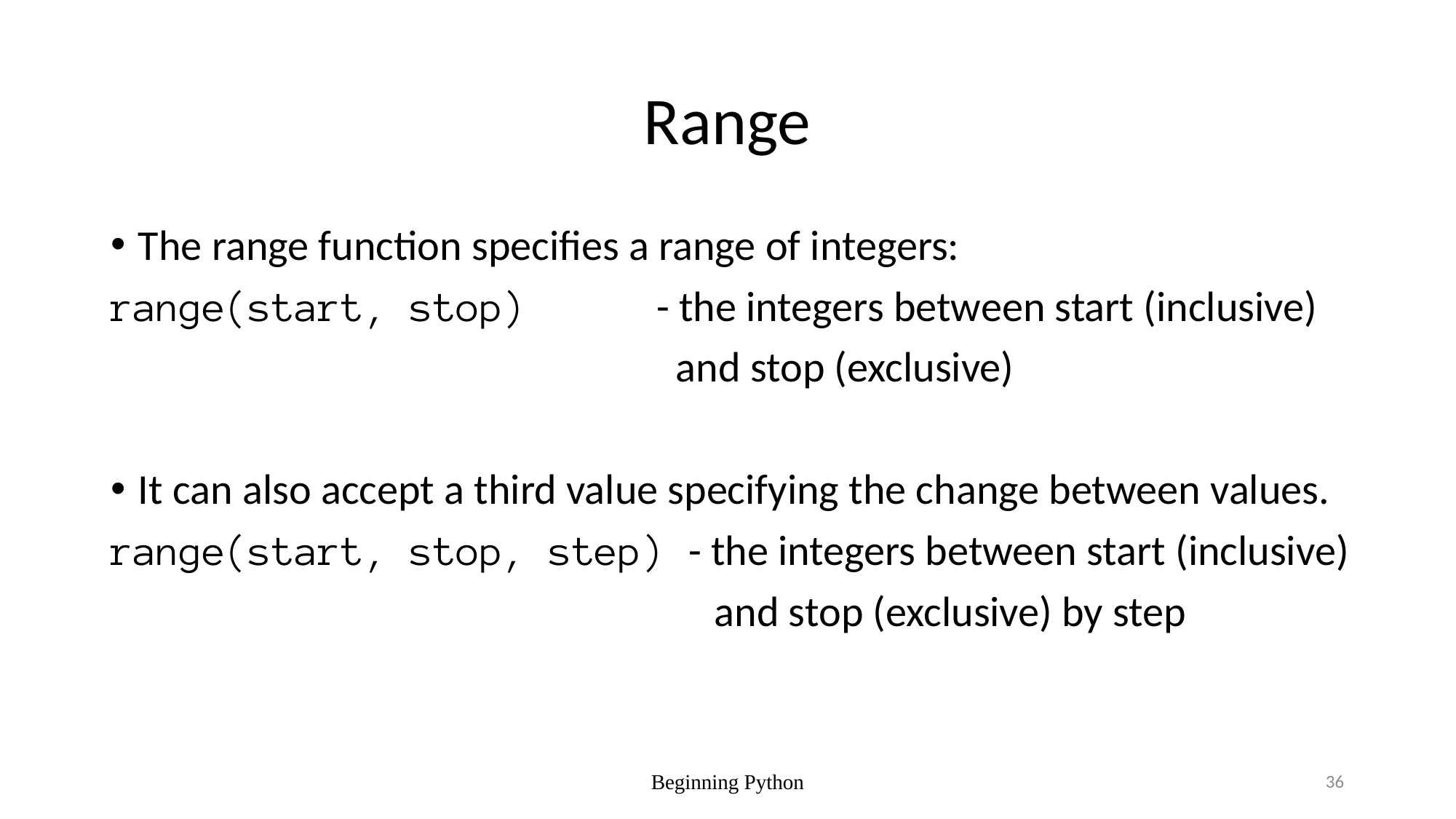

# Range
The range function specifies a range of integers:
range(start, stop) 	- the integers between start (inclusive)
					  and stop (exclusive)

It can also accept a third value specifying the change between values.
range(start, stop, step) - the integers between start (inclusive)
			        		      and stop (exclusive) by step

Beginning Python
36